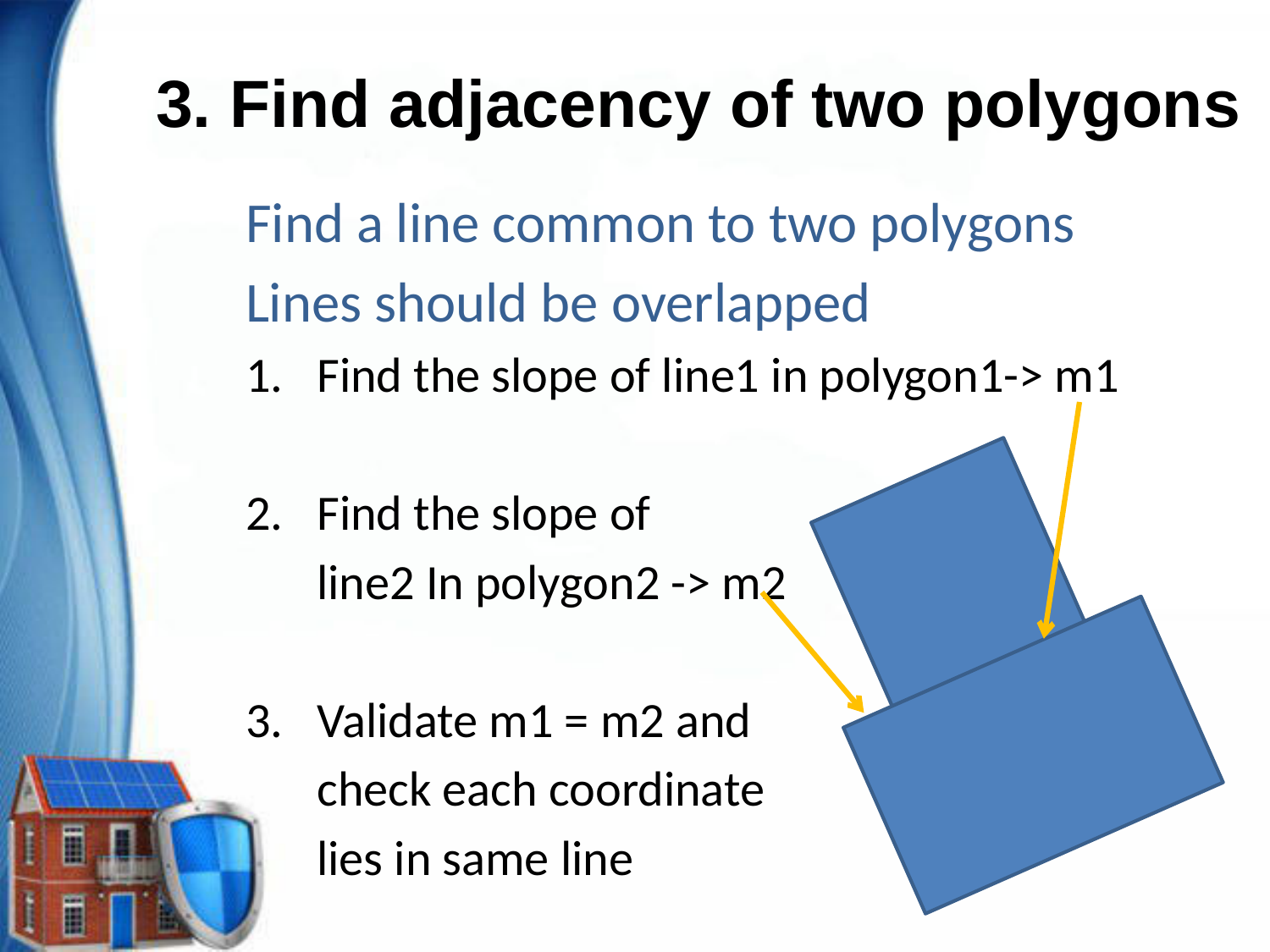

# 3. Find adjacency of two polygons
Find a line common to two polygons
Lines should be overlapped
Find the slope of line1 in polygon1-> m1

Find the slope of
	line2 In polygon2 -> m2

Validate m1 = m2 and
	check each coordinate
	lies in same line